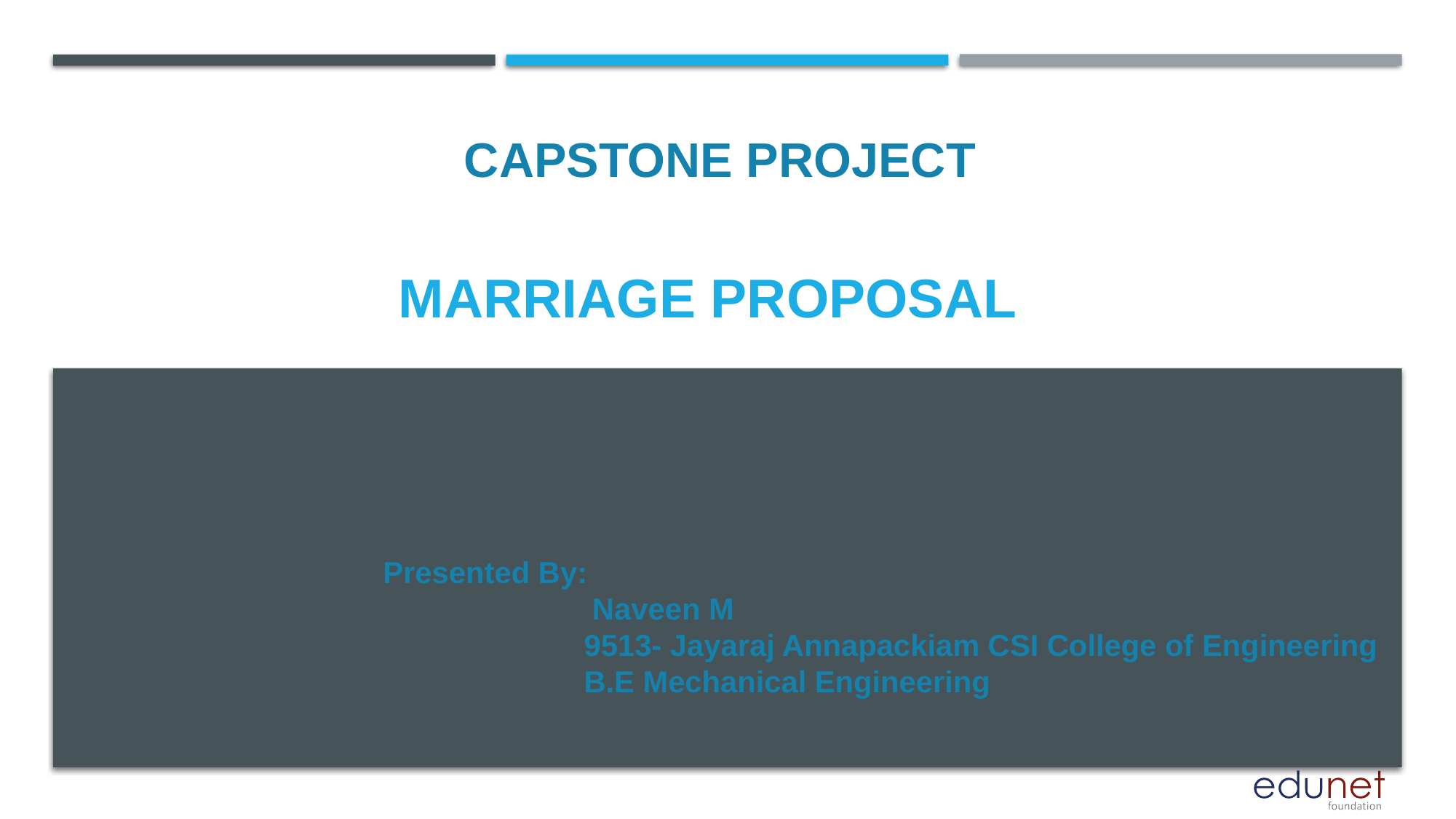

CAPSTONE PROJECT
# Marriage proposal
Presented By:
                         Naveen M
                        9513- Jayaraj Annapackiam CSI College of Engineering
                        B.E Mechanical Engineering